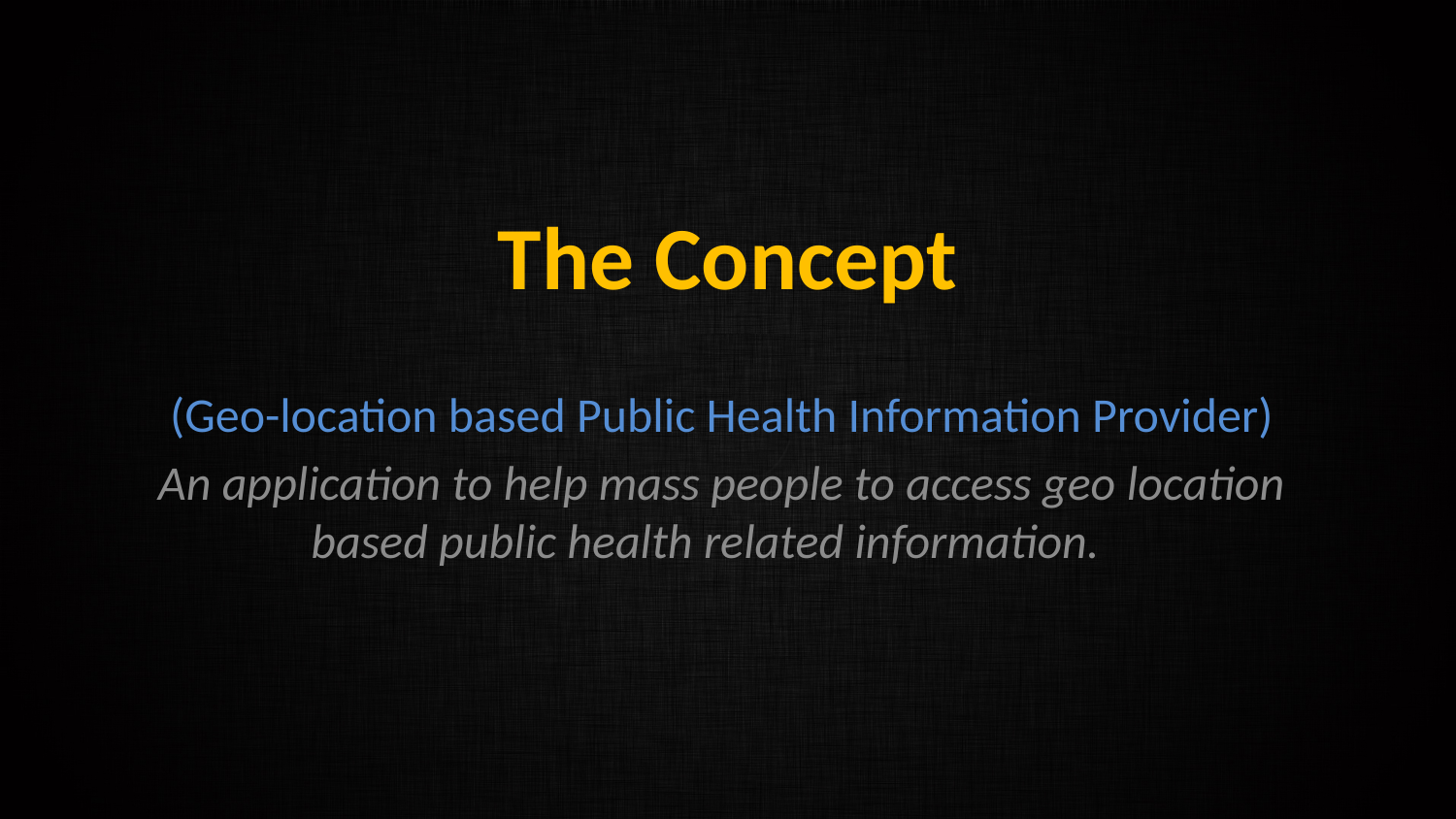

# The Concept
(Geo-location based Public Health Information Provider)
An application to help mass people to access geo location based public health related information.